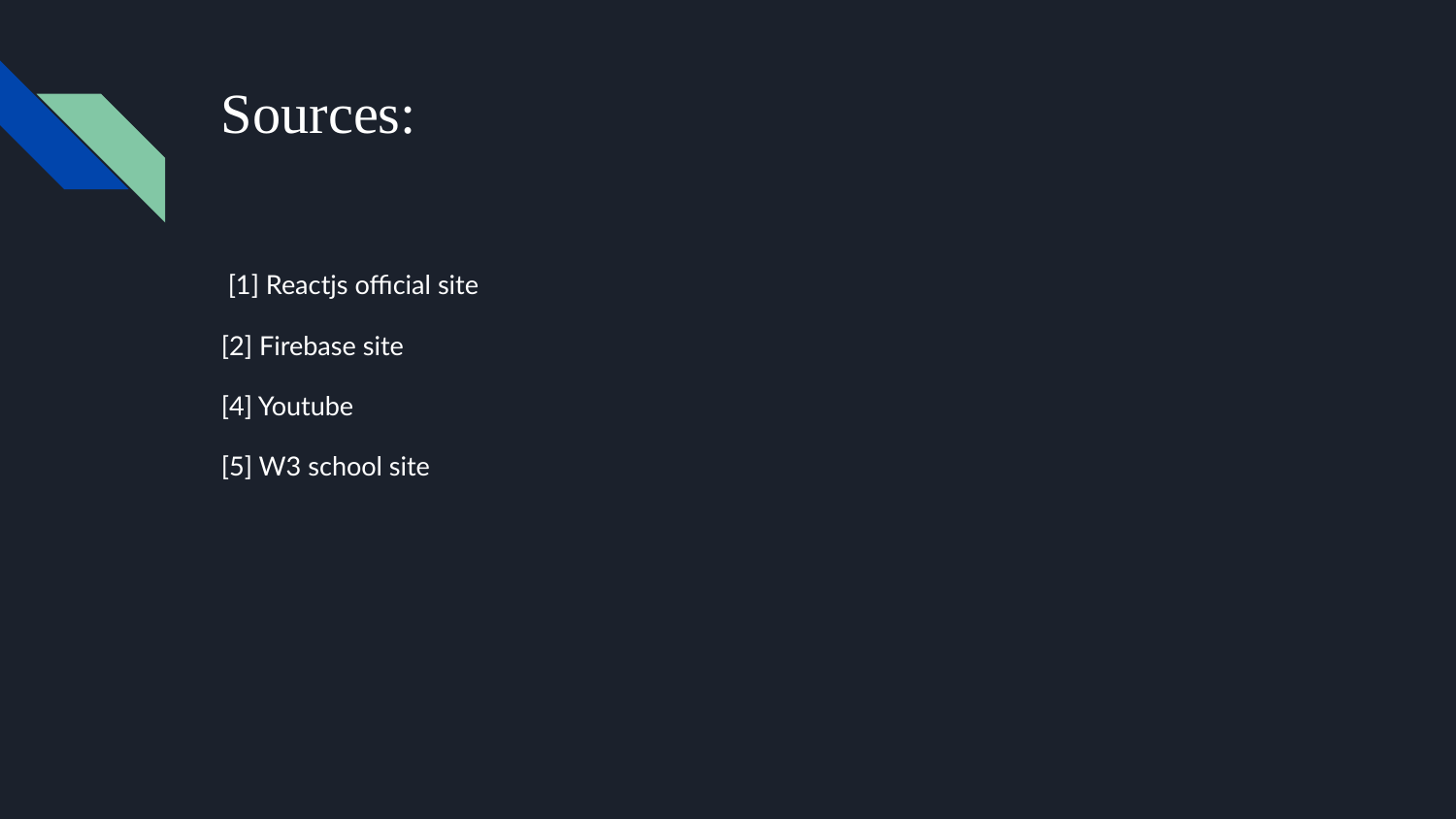

# Sources:
 [1] Reactjs official site
[2] Firebase site
[4] Youtube
[5] W3 school site